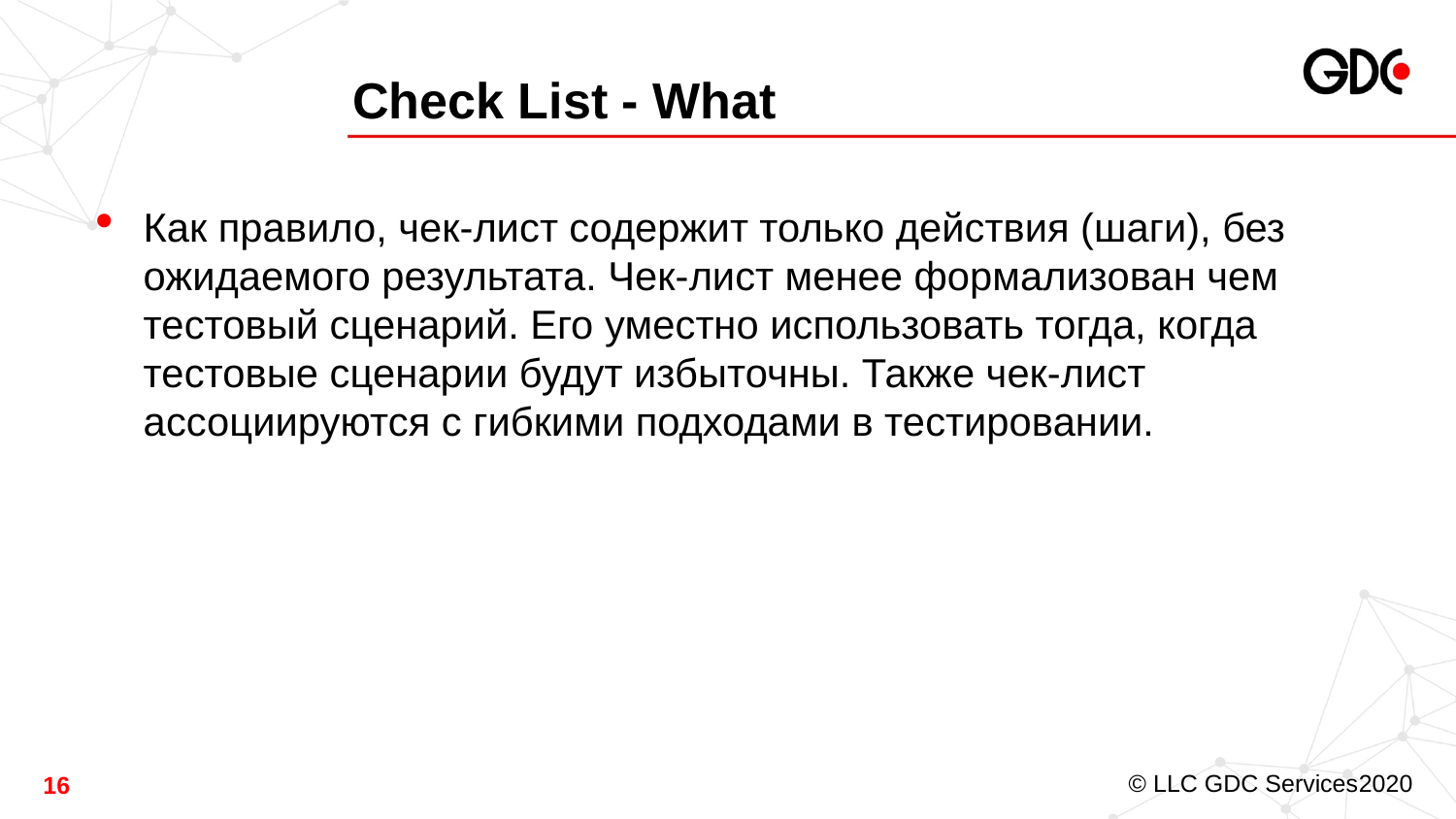

# Check List - What
Как правило, чек-лист содержит только действия (шаги), без ожидаемого результата. Чек-лист менее формализован чем тестовый сценарий. Его уместно использовать тогда, когда тестовые сценарии будут избыточны. Также чек-лист ассоциируются с гибкими подходами в тестировании.